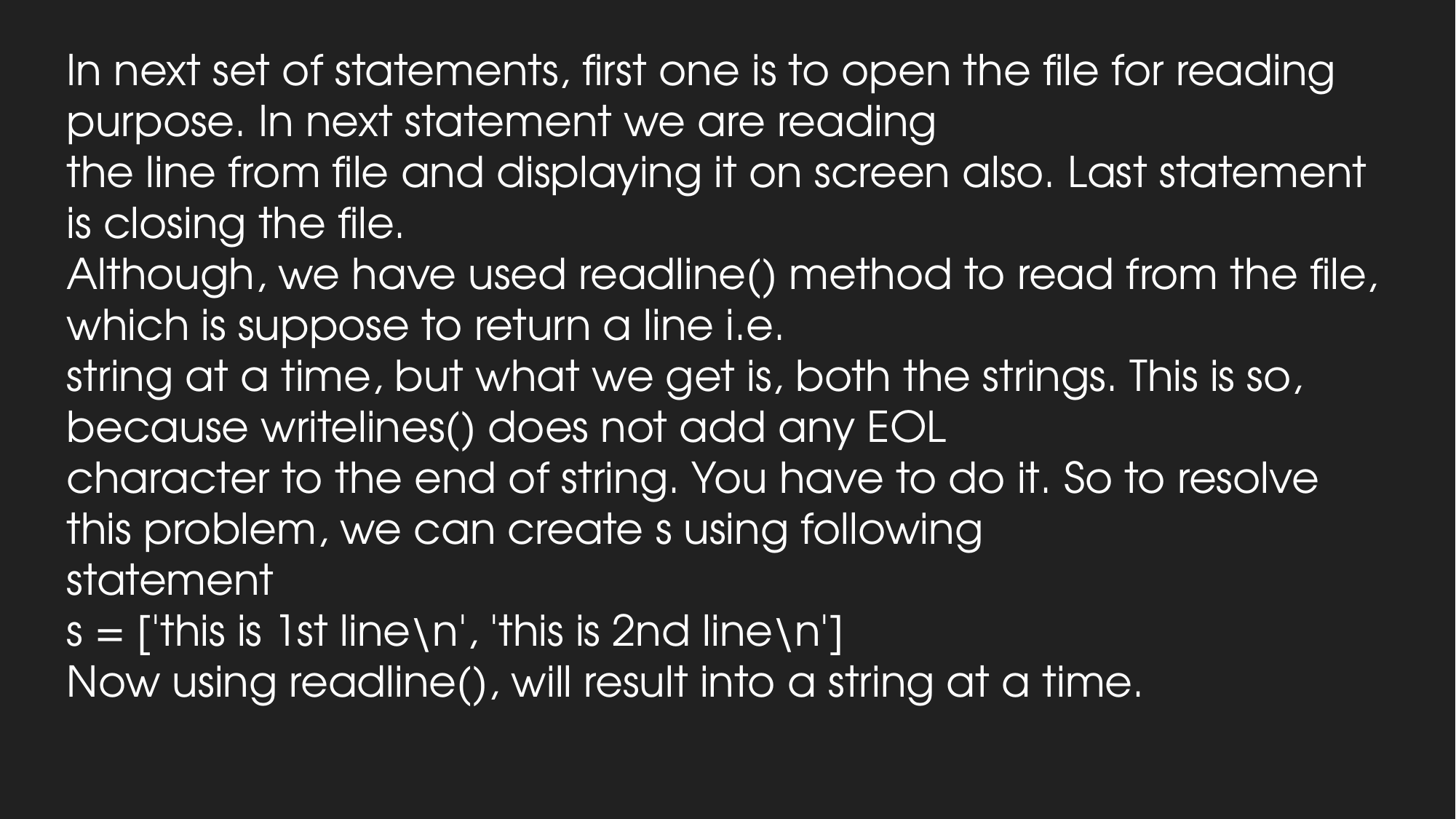

In next set of statements, first one is to open the file for reading purpose. In next statement we are reading
the line from file and displaying it on screen also. Last statement is closing the file.
Although, we have used readline() method to read from the file, which is suppose to return a line i.e.
string at a time, but what we get is, both the strings. This is so, because writelines() does not add any EOL
character to the end of string. You have to do it. So to resolve this problem, we can create s using following
statement
s = ['this is 1st line\n', 'this is 2nd line\n']
Now using readline(), will result into a string at a time.